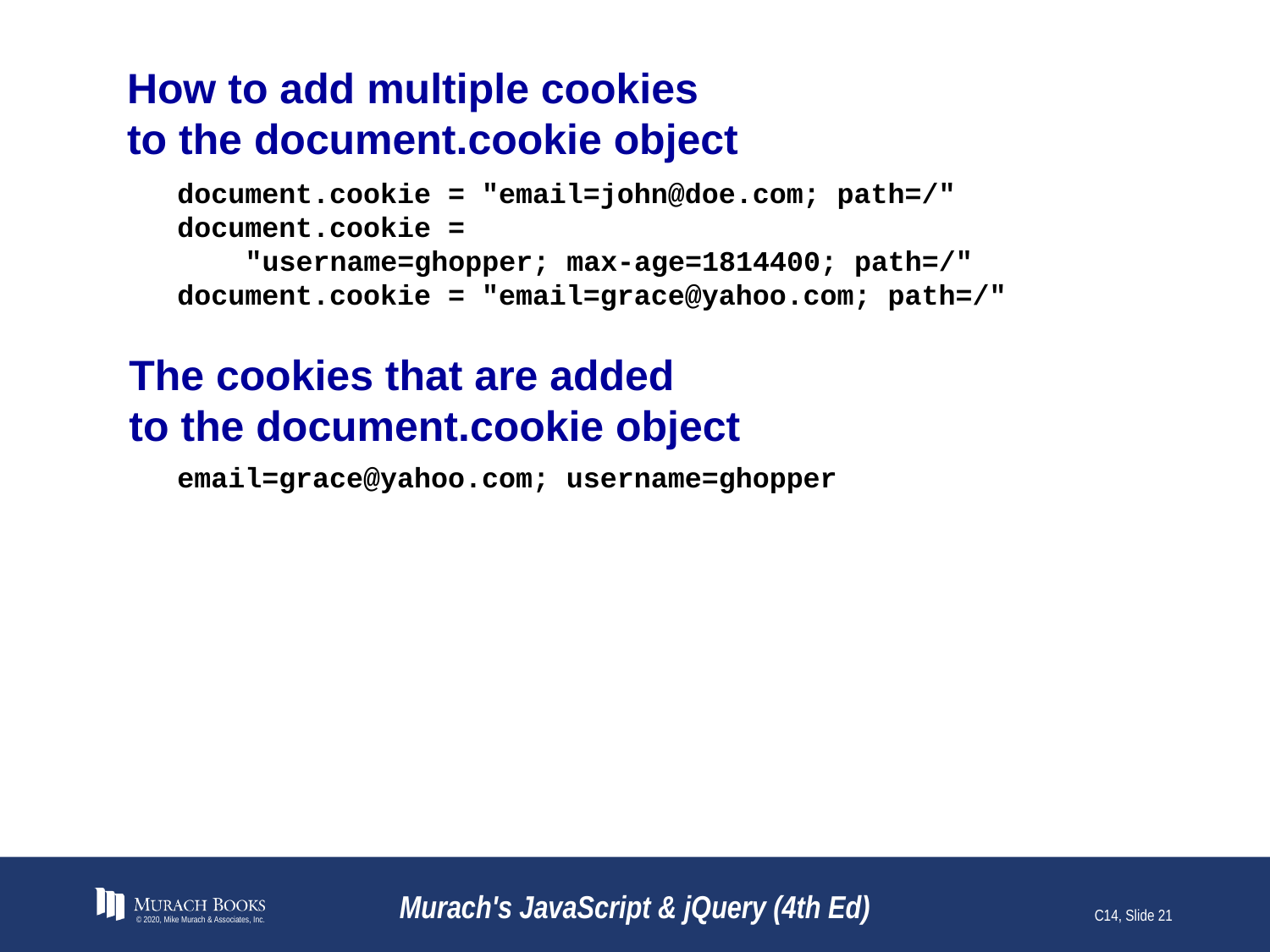

# How to add multiple cookies to the document.cookie object
document.cookie = "email=john@doe.com; path=/"
document.cookie =
    "username=ghopper; max-age=1814400; path=/"
document.cookie = "email=grace@yahoo.com; path=/"
The cookies that are added
to the document.cookie object
email=grace@yahoo.com; username=ghopper

© 2020, Mike Murach & Associates, Inc.
Murach's JavaScript & jQuery (4th Ed)

C14, Slide 21